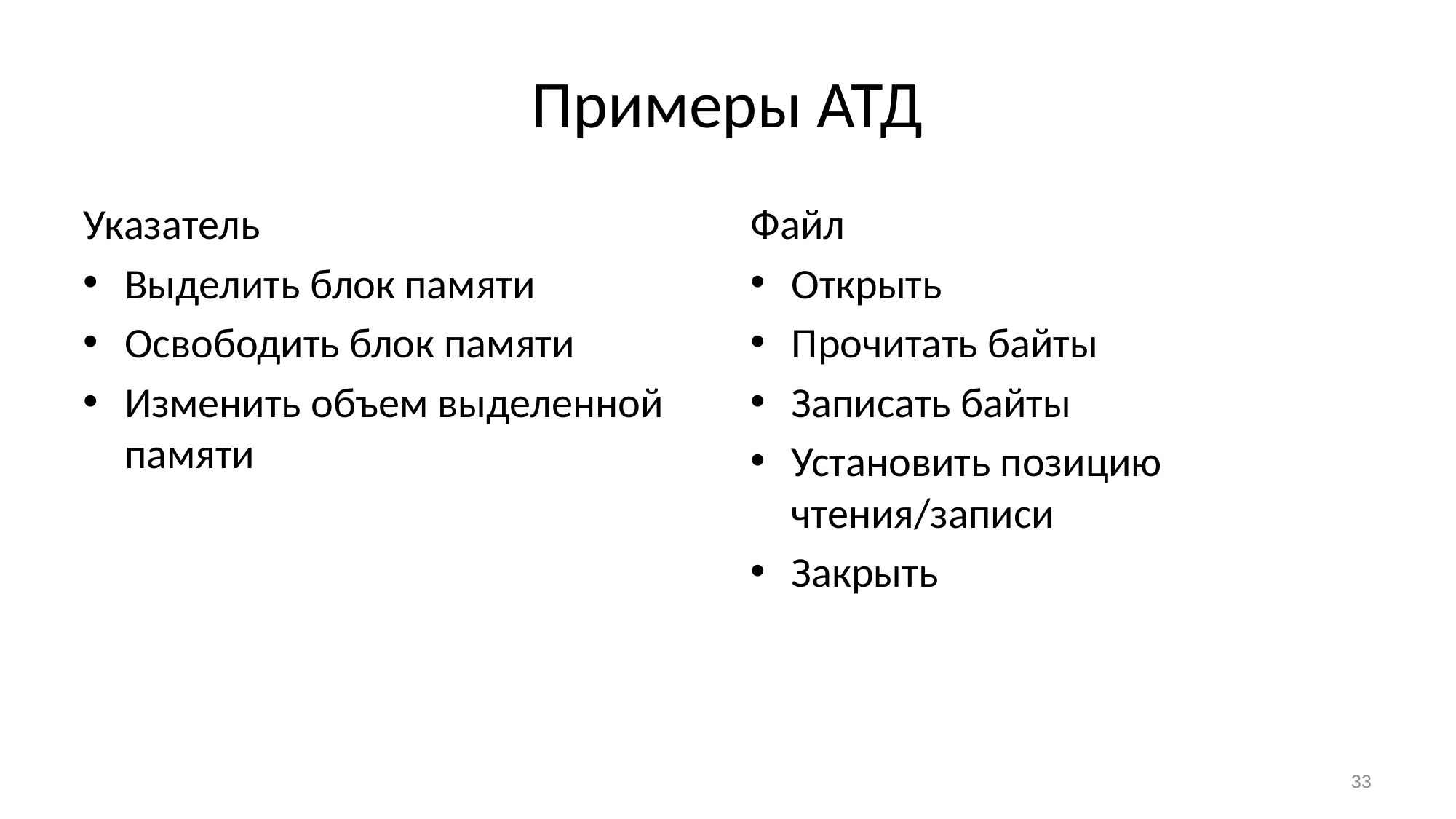

# Примеры АТД
Указатель
Выделить блок памяти
Освободить блок памяти
Изменить объем выделенной памяти
Файл
Открыть
Прочитать байты
Записать байты
Установить позицию чтения/записи
Закрыть
33